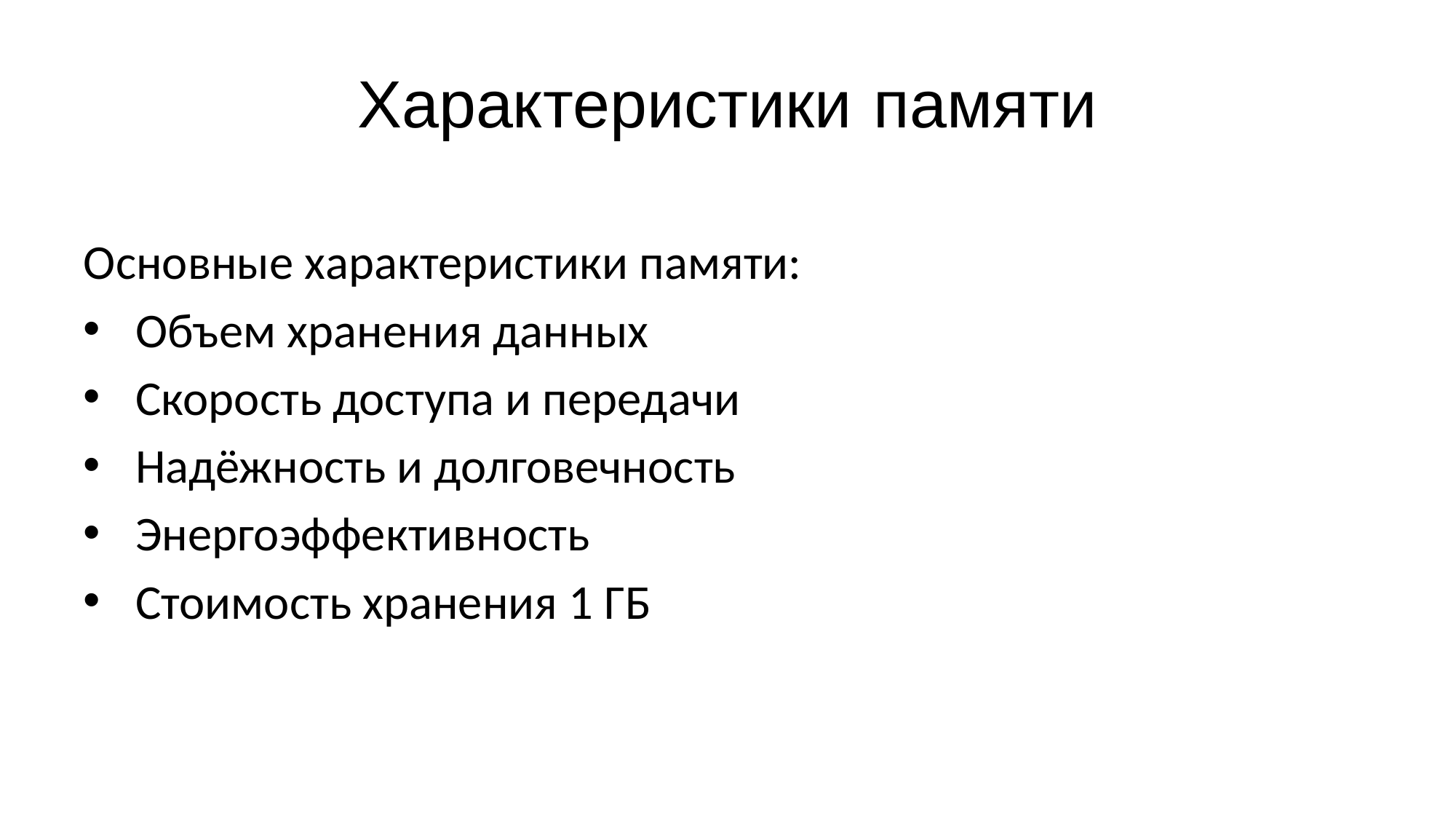

# Характеристики памяти
Основные характеристики памяти:
 Объем хранения данных
 Скорость доступа и передачи
 Надёжность и долговечность
 Энергоэффективность
 Стоимость хранения 1 ГБ